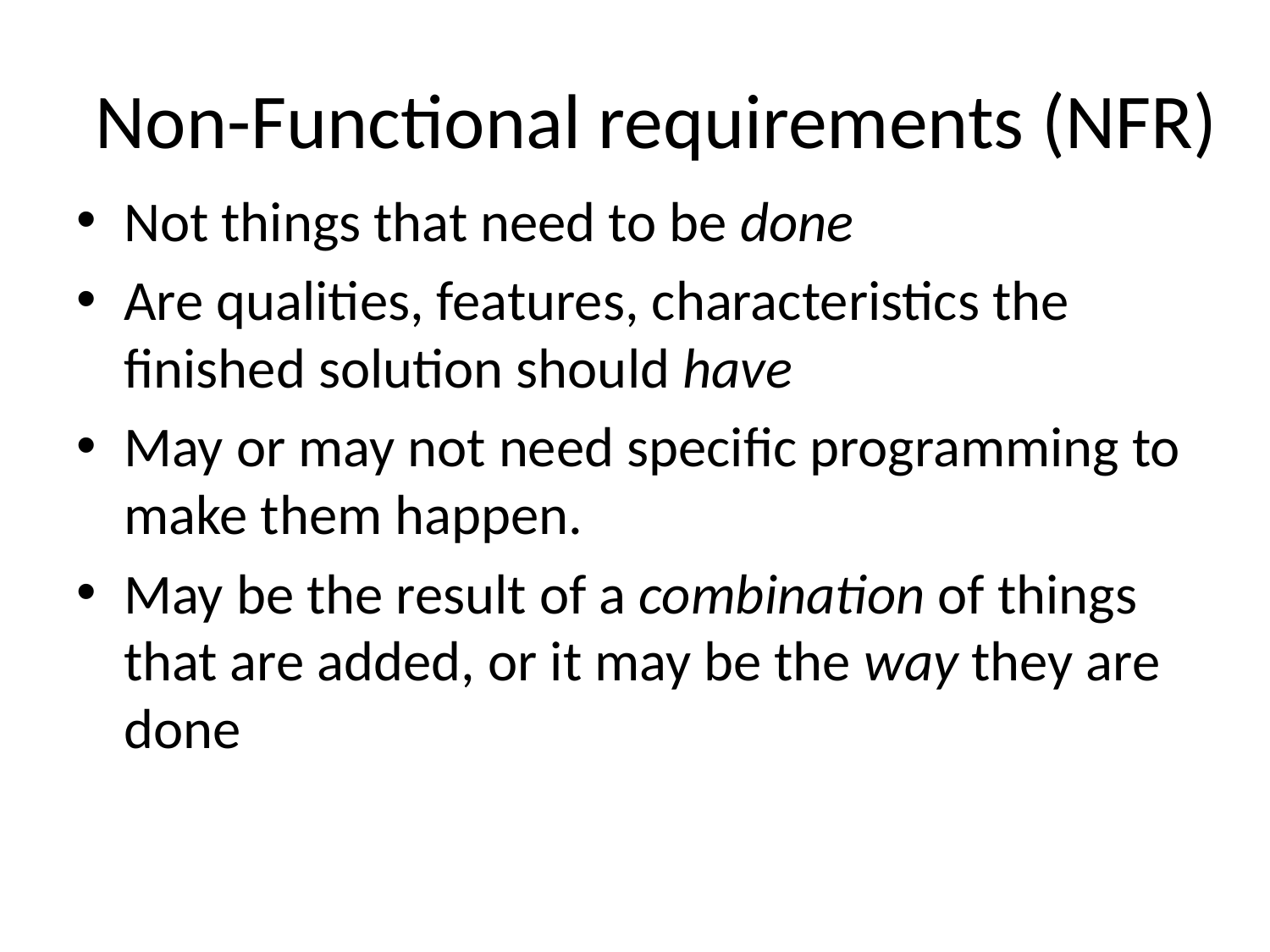

# Non-Functional requirements (NFR)
Not things that need to be done
Are qualities, features, characteristics the finished solution should have
May or may not need specific programming to make them happen.
May be the result of a combination of things that are added, or it may be the way they are done